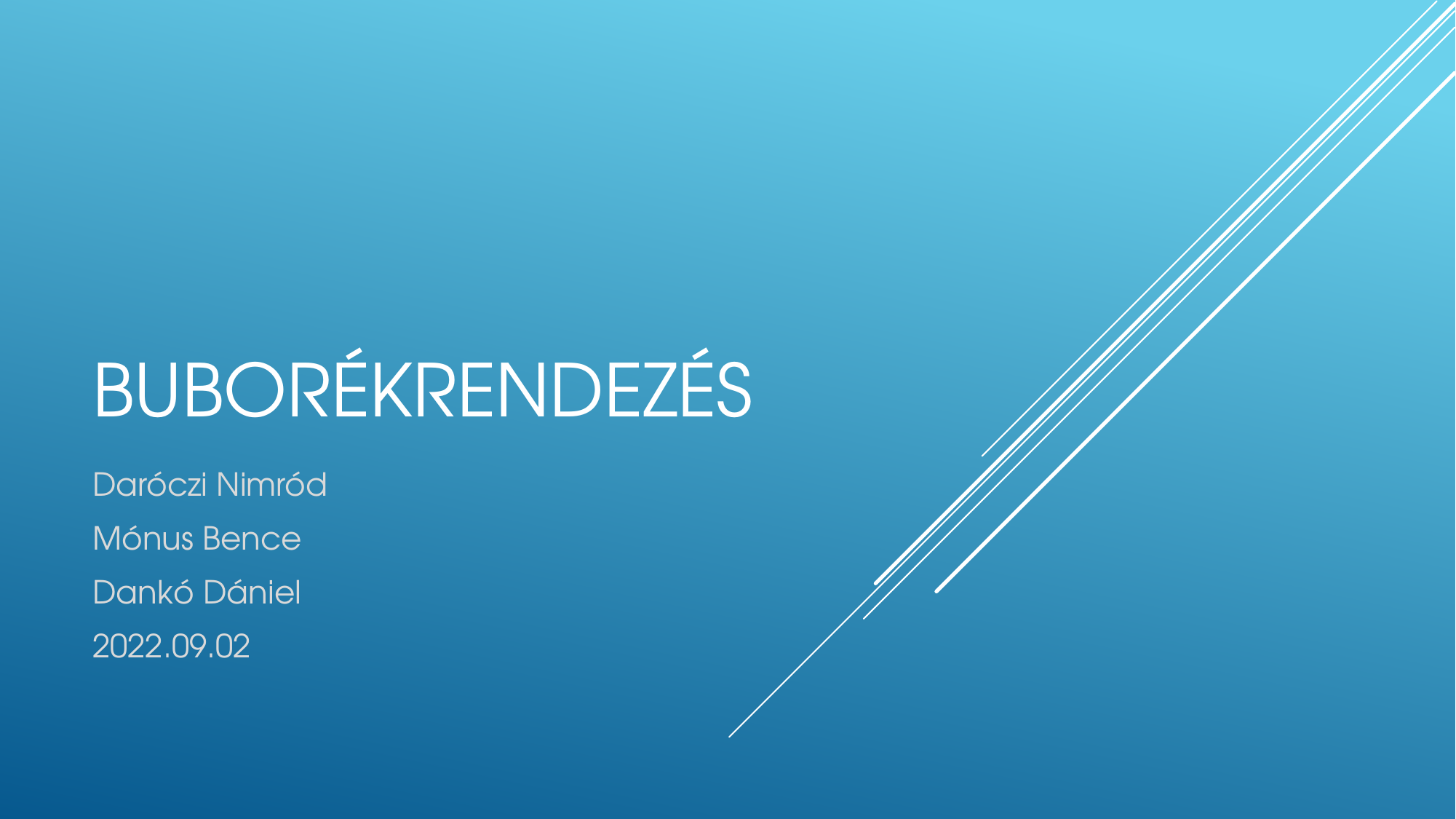

# Buborékrendezés
Daróczi Nimród
Mónus Bence
Dankó Dániel
2022.09.02